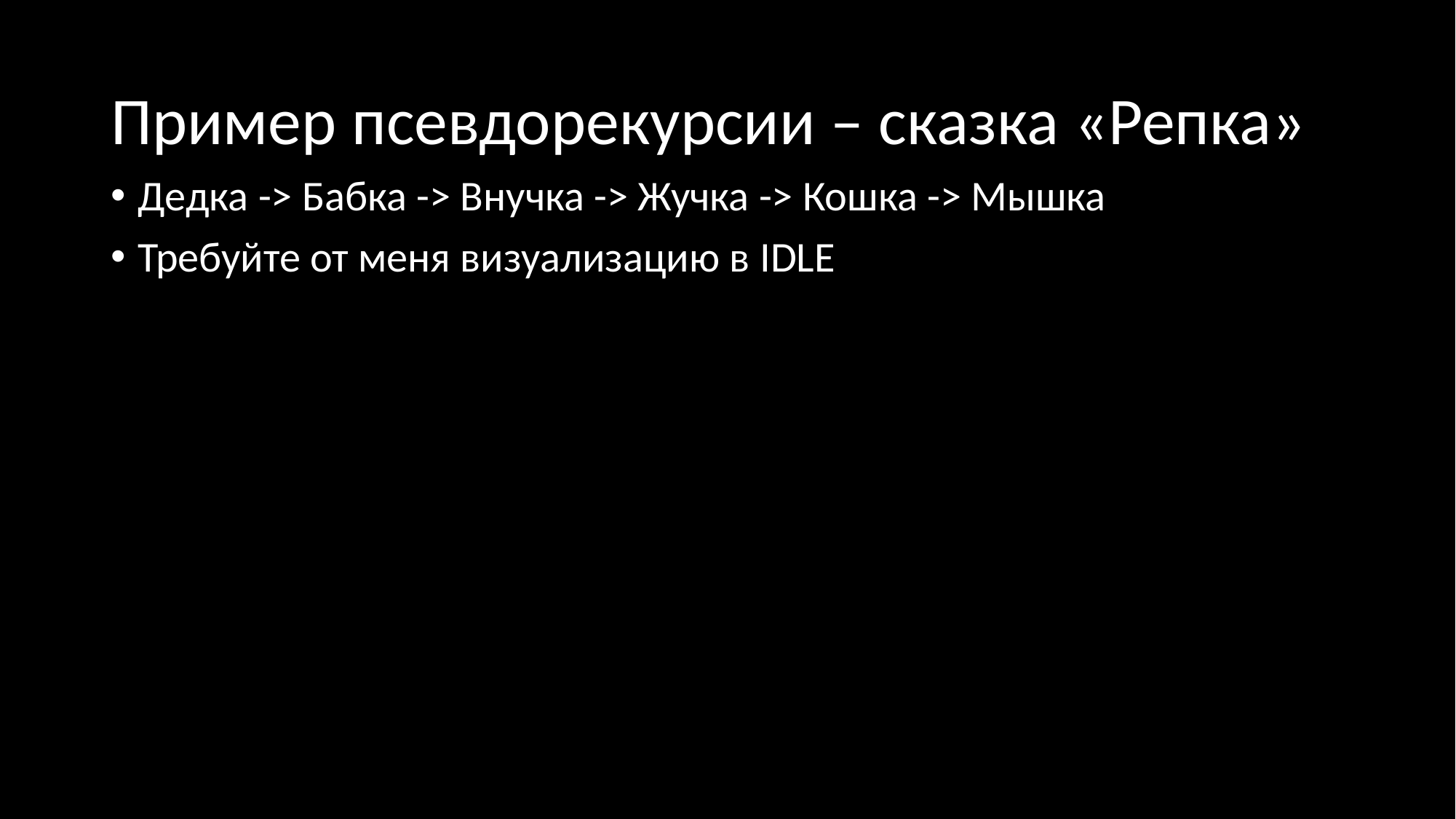

# Пример псевдорекурсии – сказка «Репка»
Дедка -> Бабка -> Внучка -> Жучка -> Кошка -> Мышка
Требуйте от меня визуализацию в IDLE